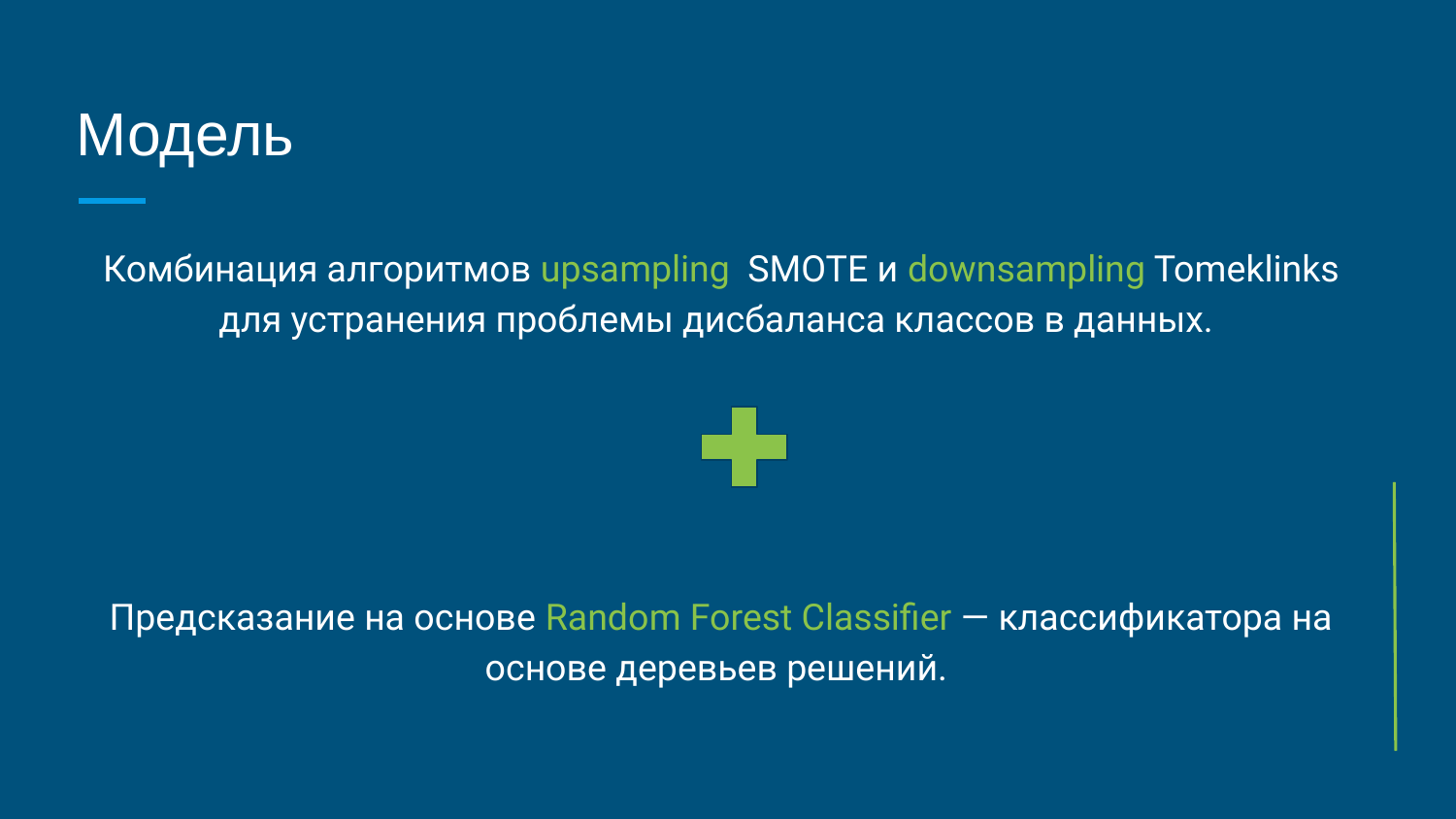

# Модель
Комбинация алгоритмов upsampling  SMOTE и downsampling Tomeklinks для устранения проблемы дисбаланса классов в данных.

Предсказание на основе Random Forest Classifier — классификатора на основе деревьев решений.